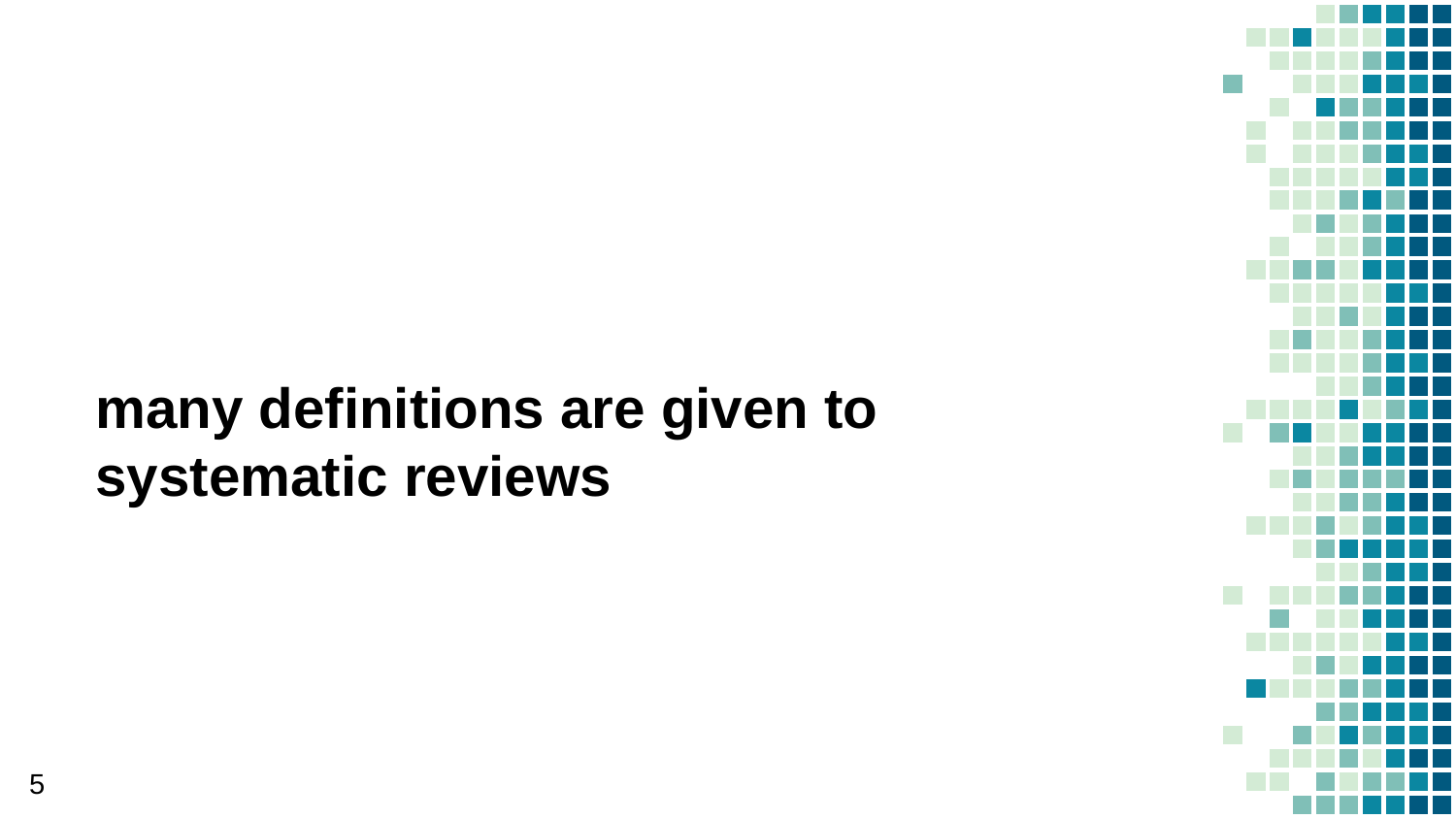

many definitions are given to systematic reviews
5